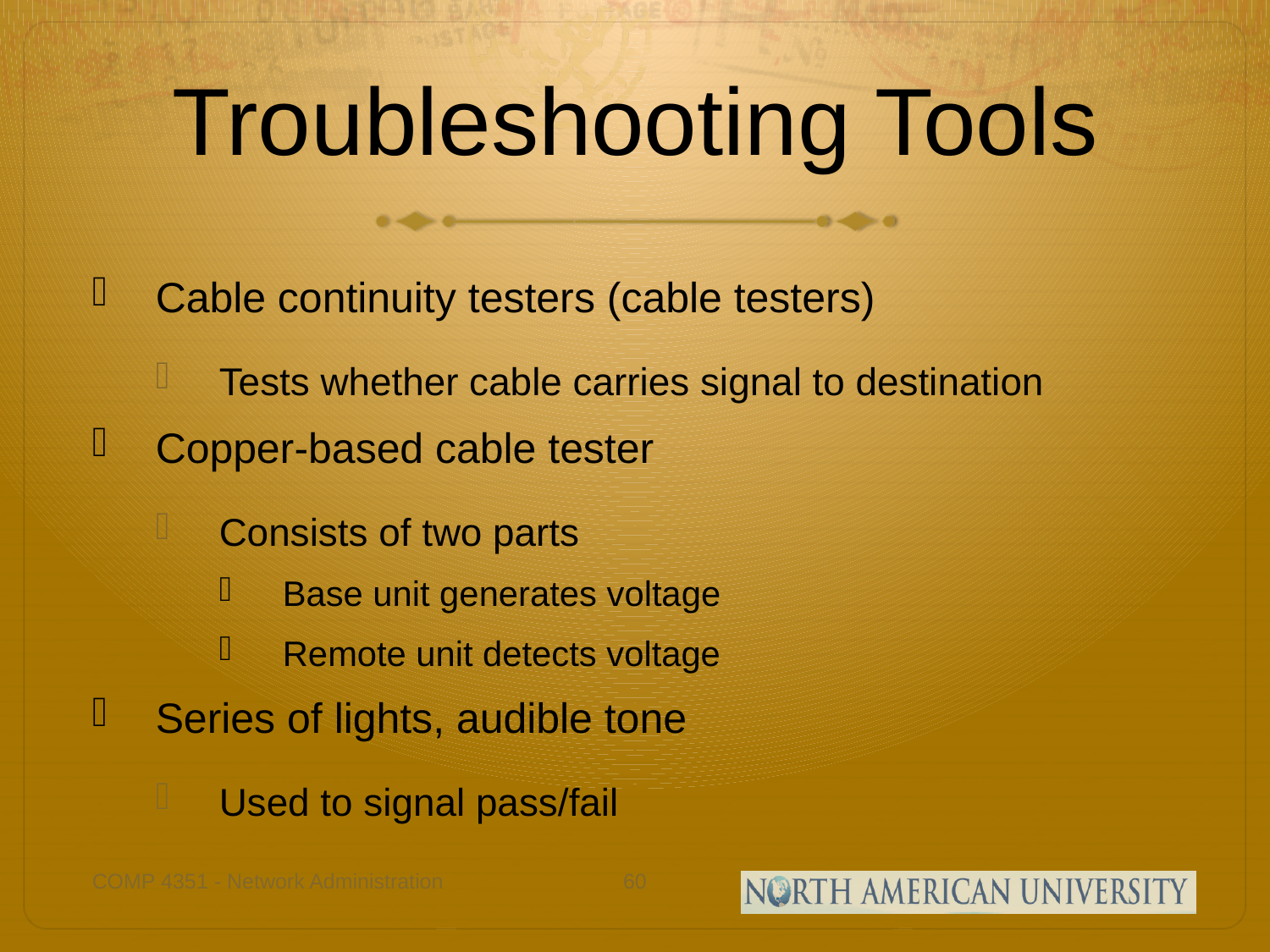

# Troubleshooting Tools
Cable continuity testers (cable testers)
Tests whether cable carries signal to destination
Copper-based cable tester
Consists of two parts
Base unit generates voltage
Remote unit detects voltage
Series of lights, audible tone
Used to signal pass/fail

COMP 4351 - Network Administration
60